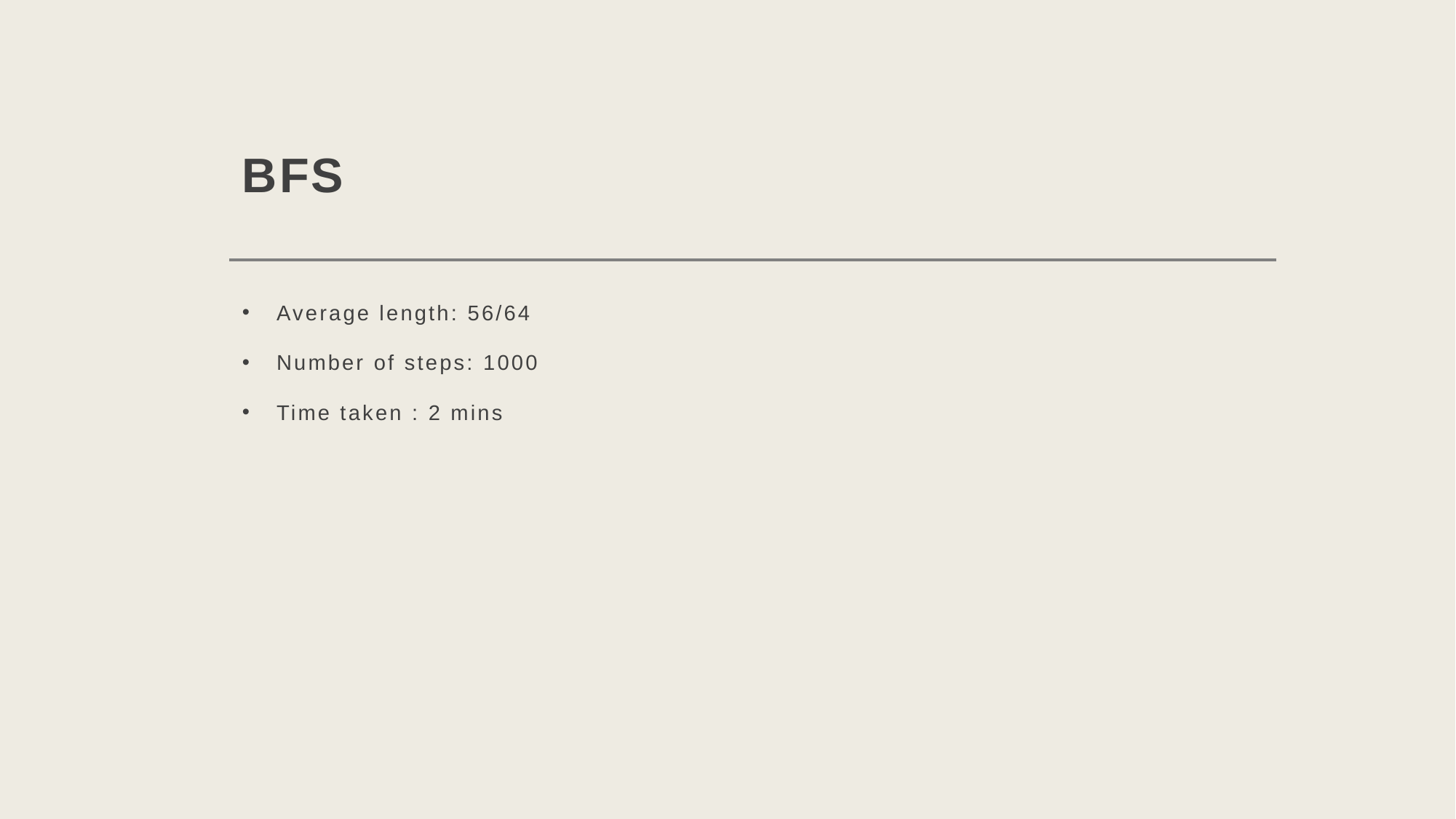

# BFS
Average length: 56/64
Number of steps: 1000
Time taken : 2 mins